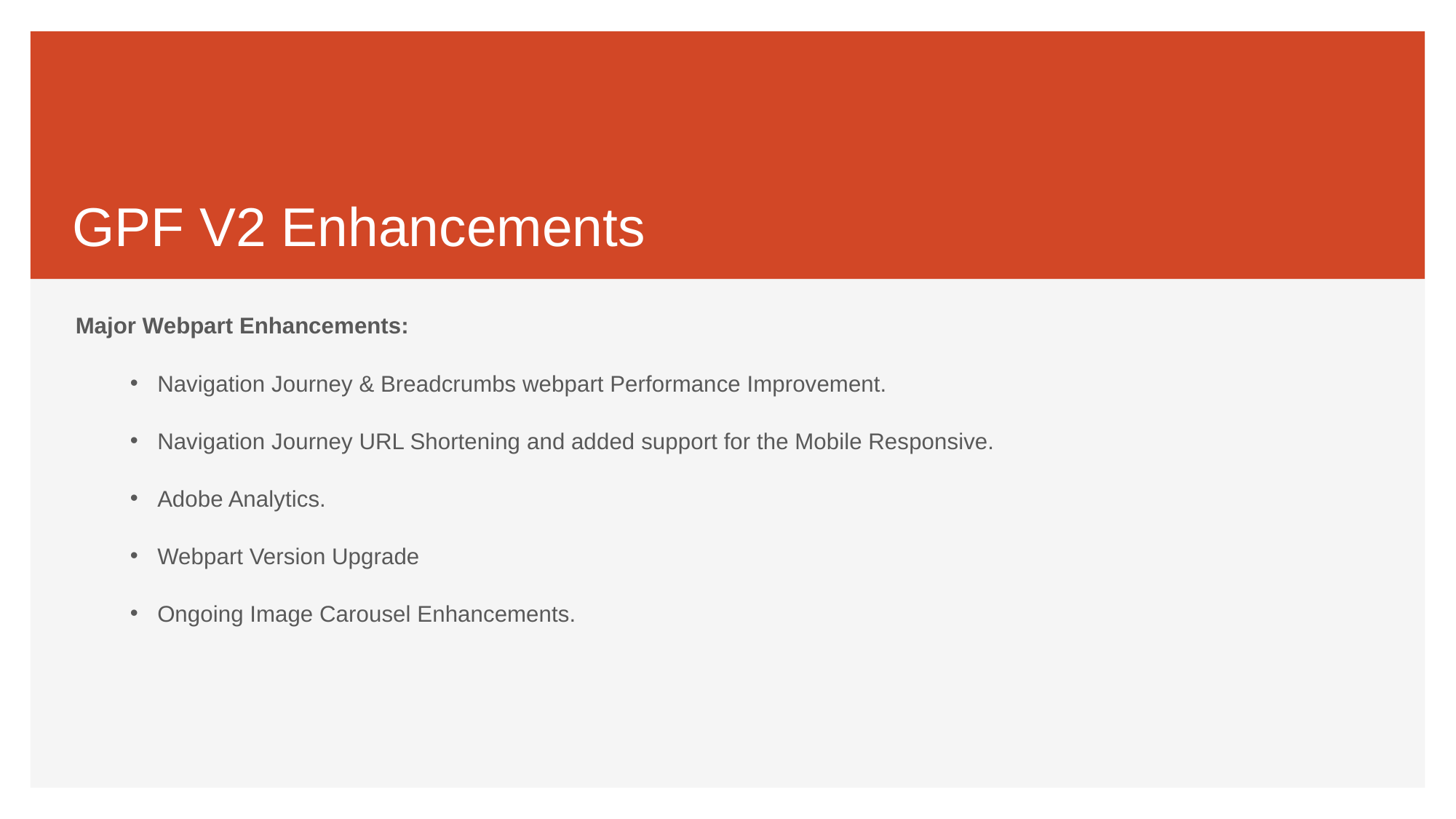

# GPF V2 Enhancements
Major Webpart Enhancements:
Navigation Journey & Breadcrumbs webpart Performance Improvement.
Navigation Journey URL Shortening and added support for the Mobile Responsive.
Adobe Analytics.
Webpart Version Upgrade
Ongoing Image Carousel Enhancements.